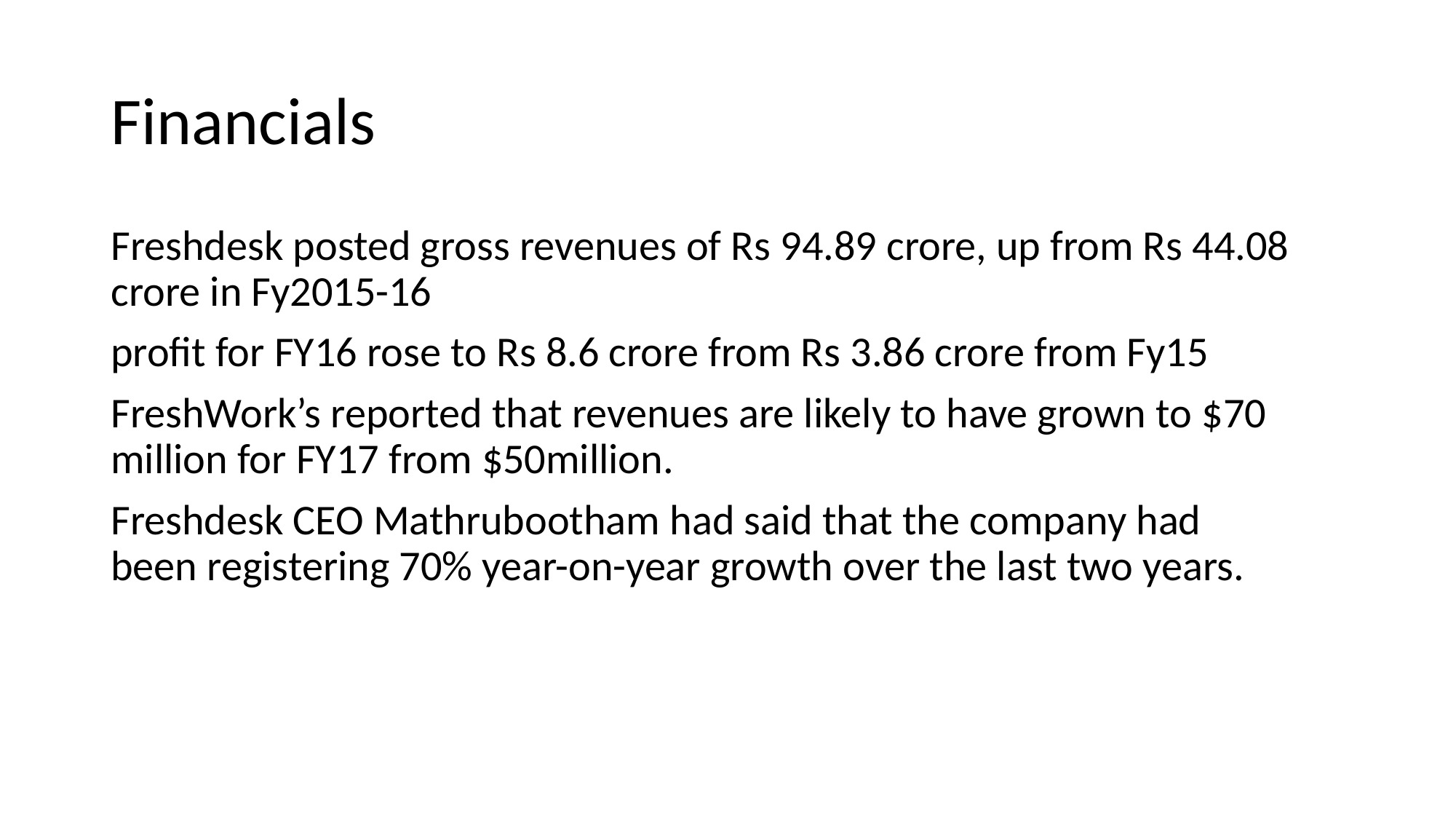

# Financials
Freshdesk posted gross revenues of Rs 94.89 crore, up from Rs 44.08 crore in Fy2015-16
profit for FY16 rose to Rs 8.6 crore from Rs 3.86 crore from Fy15
FreshWork’s reported that revenues are likely to have grown to $70 million for FY17 from $50million.
Freshdesk CEO Mathrubootham had said that the company had been registering 70% year-on-year growth over the last two years.